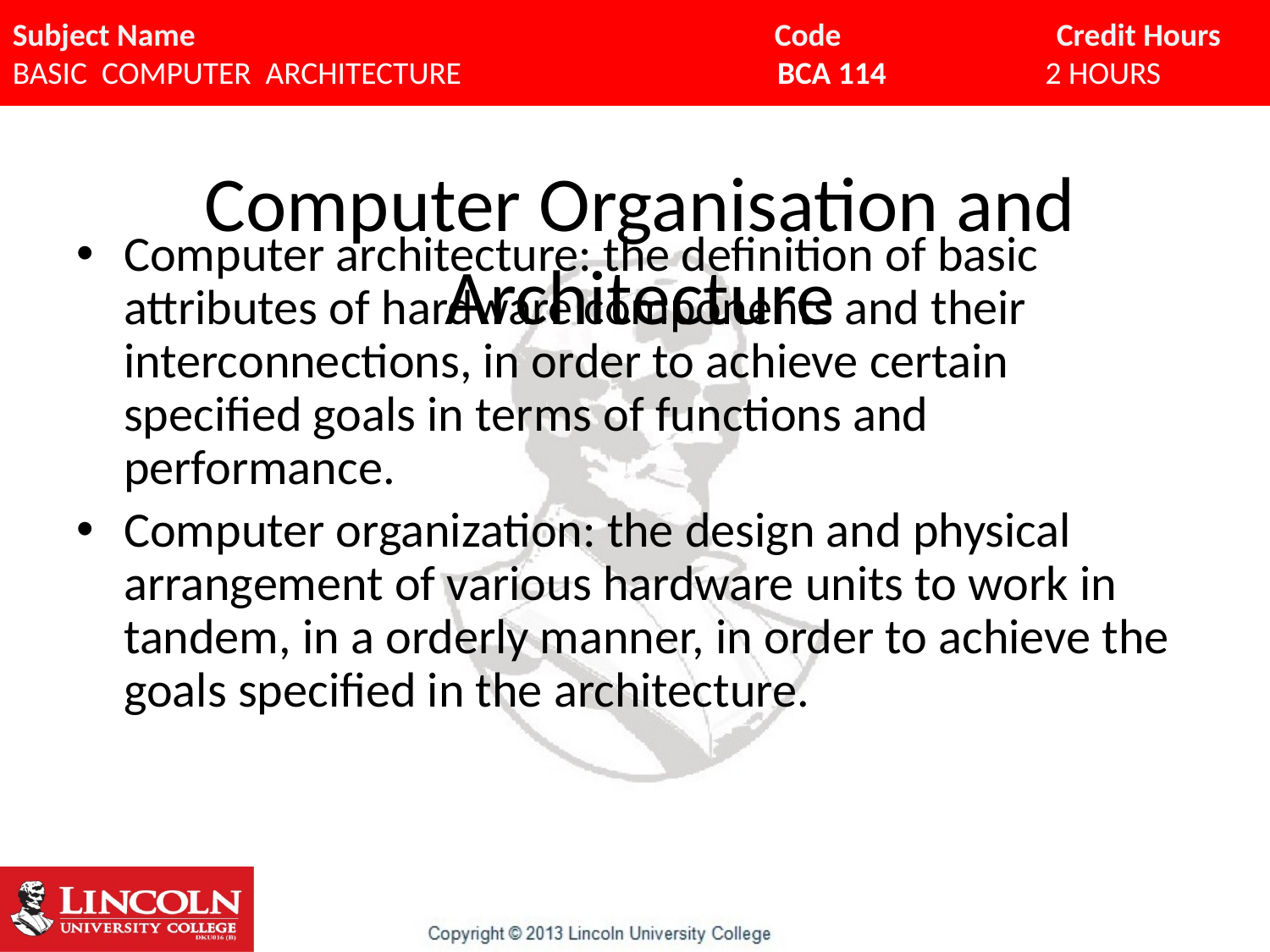

# Computer Organisation and Architecture
Computer architecture: the definition of basic attributes of hardware components and their interconnections, in order to achieve certain specified goals in terms of functions and performance.
Computer organization: the design and physical arrangement of various hardware units to work in tandem, in a orderly manner, in order to achieve the goals specified in the architecture.